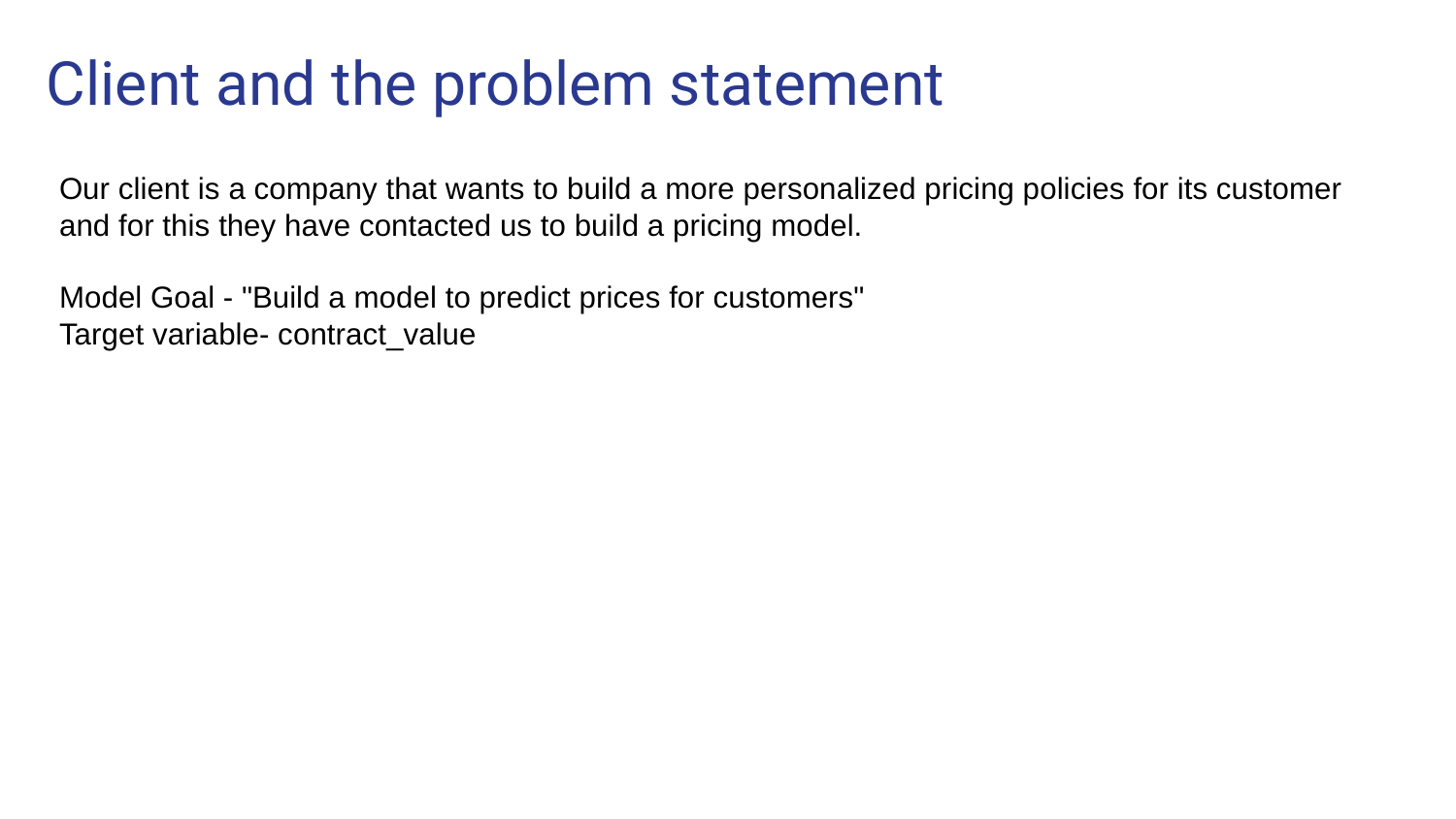

# Client and the problem statement
Our client is a company that wants to build a more personalized pricing policies for its customer and for this they have contacted us to build a pricing model.

Model Goal - "Build a model to predict prices for customers"
Target variable- contract_value